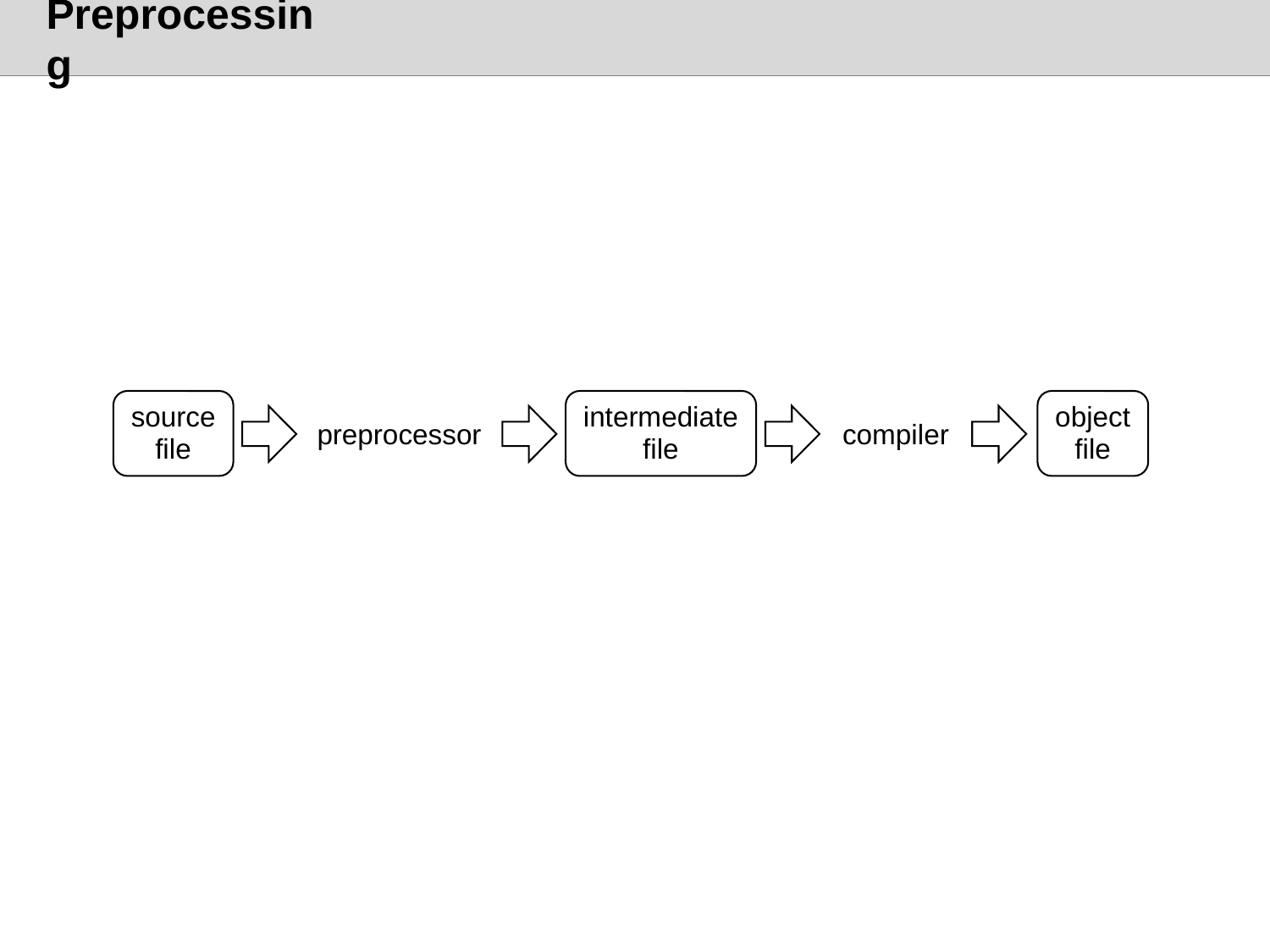

# Preprocessing
Preprocessing is the first stage of source-code translation
performed before compilation
provides many useful services: #include, #define, #if, etc.

preprocessor

compiler

source
file
intermediate
file
object
file